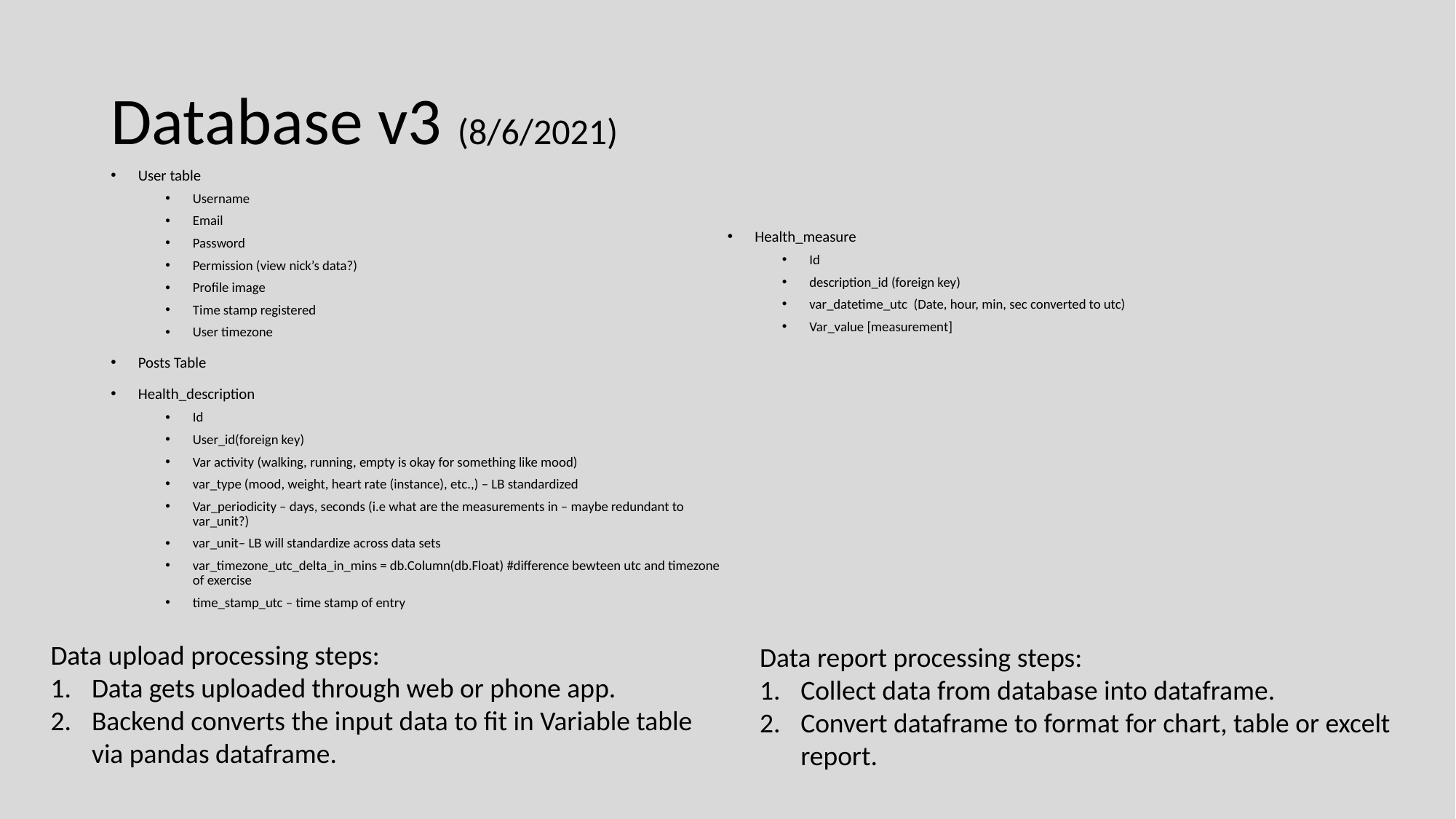

# Database v3 (8/6/2021)
User table
Username
Email
Password
Permission (view nick’s data?)
Profile image
Time stamp registered
User timezone
Posts Table
Health_description
Id
User_id(foreign key)
Var activity (walking, running, empty is okay for something like mood)
var_type (mood, weight, heart rate (instance), etc.,) – LB standardized
Var_periodicity – days, seconds (i.e what are the measurements in – maybe redundant to var_unit?)
var_unit– LB will standardize across data sets
var_timezone_utc_delta_in_mins = db.Column(db.Float) #difference bewteen utc and timezone of exercise
time_stamp_utc – time stamp of entry

Health_measure
Id
description_id (foreign key)
var_datetime_utc  (Date, hour, min, sec converted to utc)
Var_value [measurement]

Data upload processing steps:
Data gets uploaded through web or phone app.
Backend converts the input data to fit in Variable table via pandas dataframe.
Data report processing steps:
Collect data from database into dataframe.
Convert dataframe to format for chart, table or excelt report.